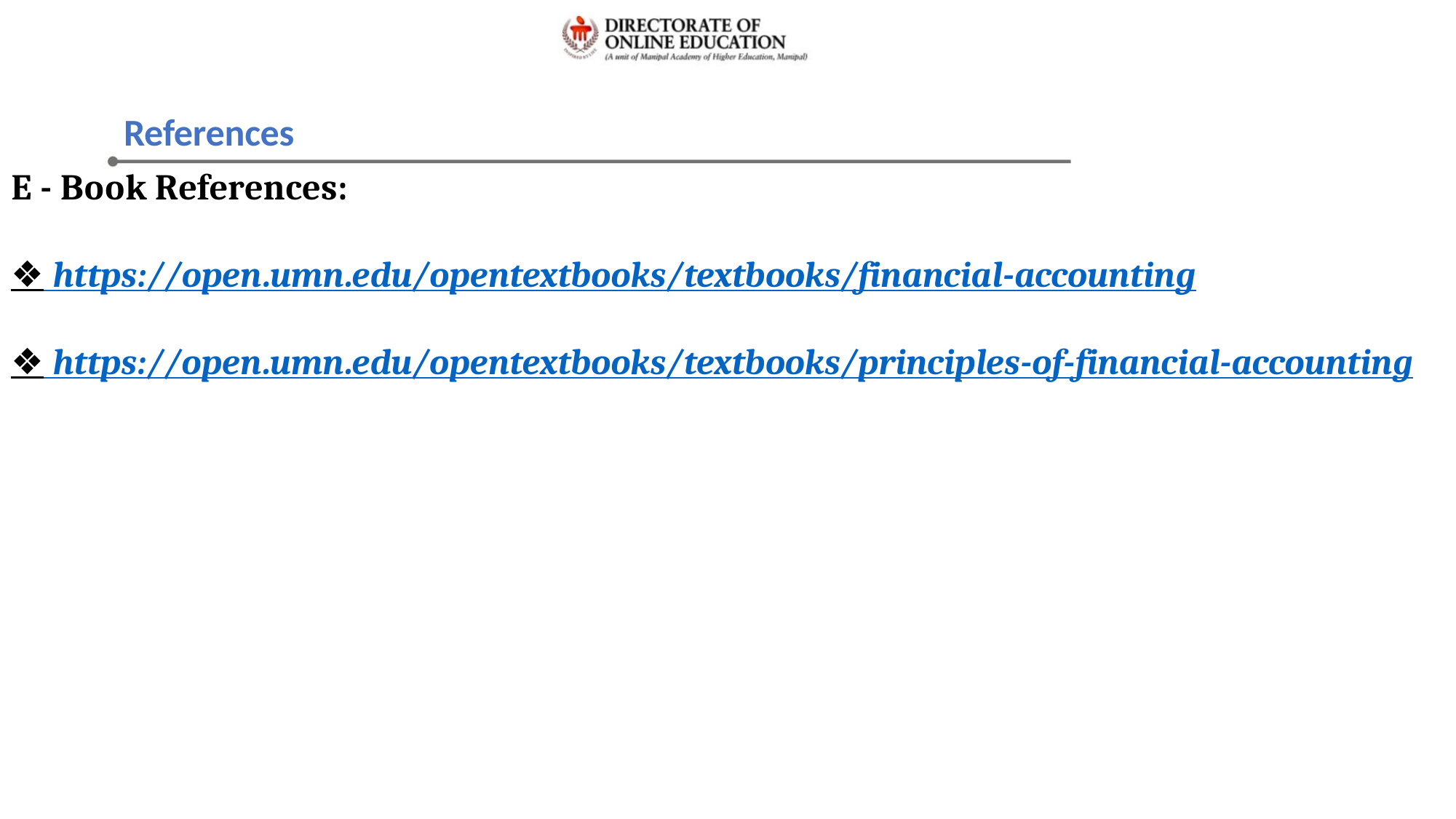

References
E - Book References:
❖ https://open.umn.edu/opentextbooks/textbooks/financial-accounting
❖ https://open.umn.edu/opentextbooks/textbooks/principles-of-financial-accounting